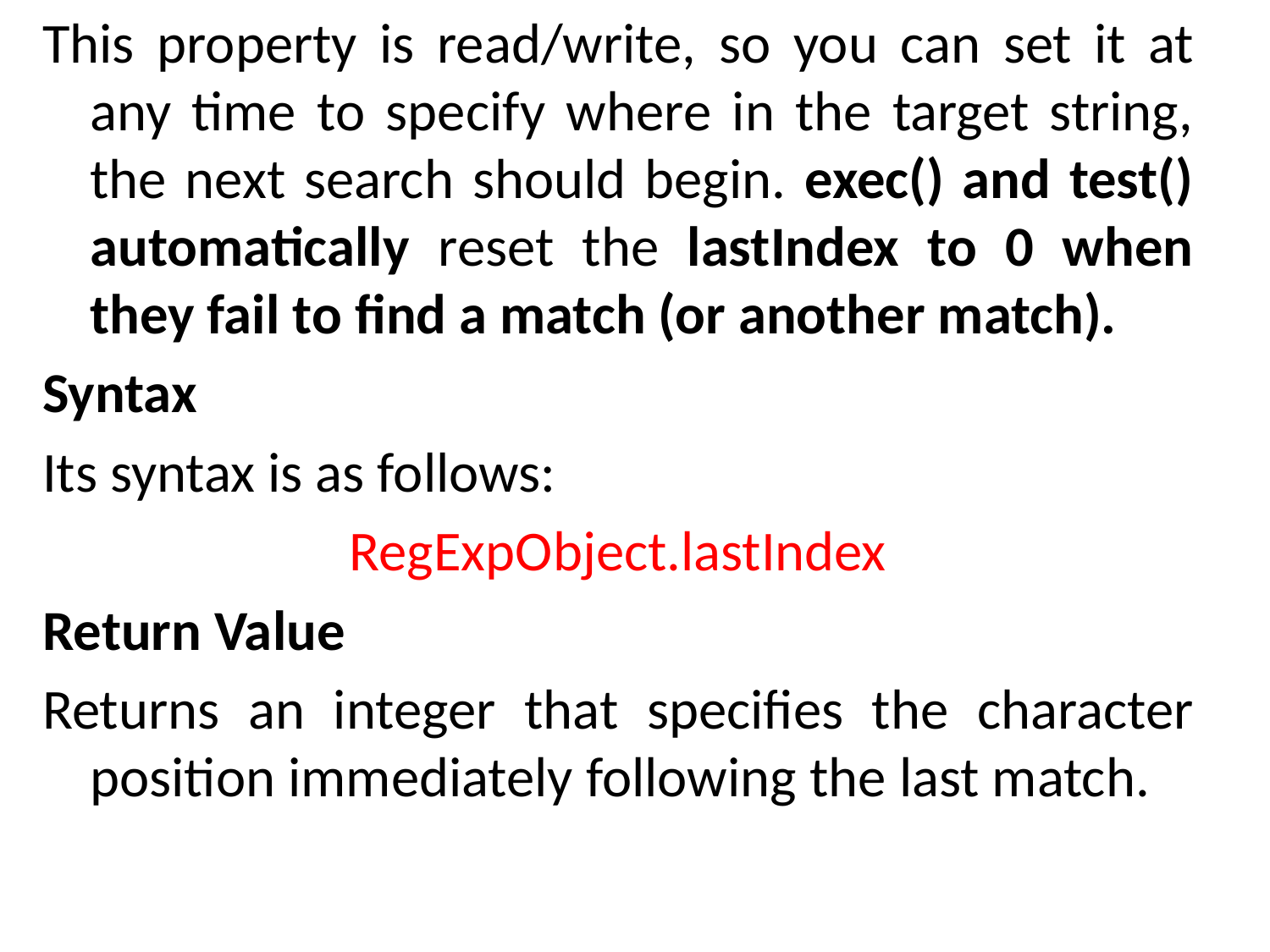

This property is read/write, so you can set it at any time to specify where in the target string, the next search should begin. exec() and test() automatically reset the lastIndex to 0 when they fail to find a match (or another match).
Syntax
Its syntax is as follows:
RegExpObject.lastIndex
Return Value
Returns an integer that specifies the character position immediately following the last match.